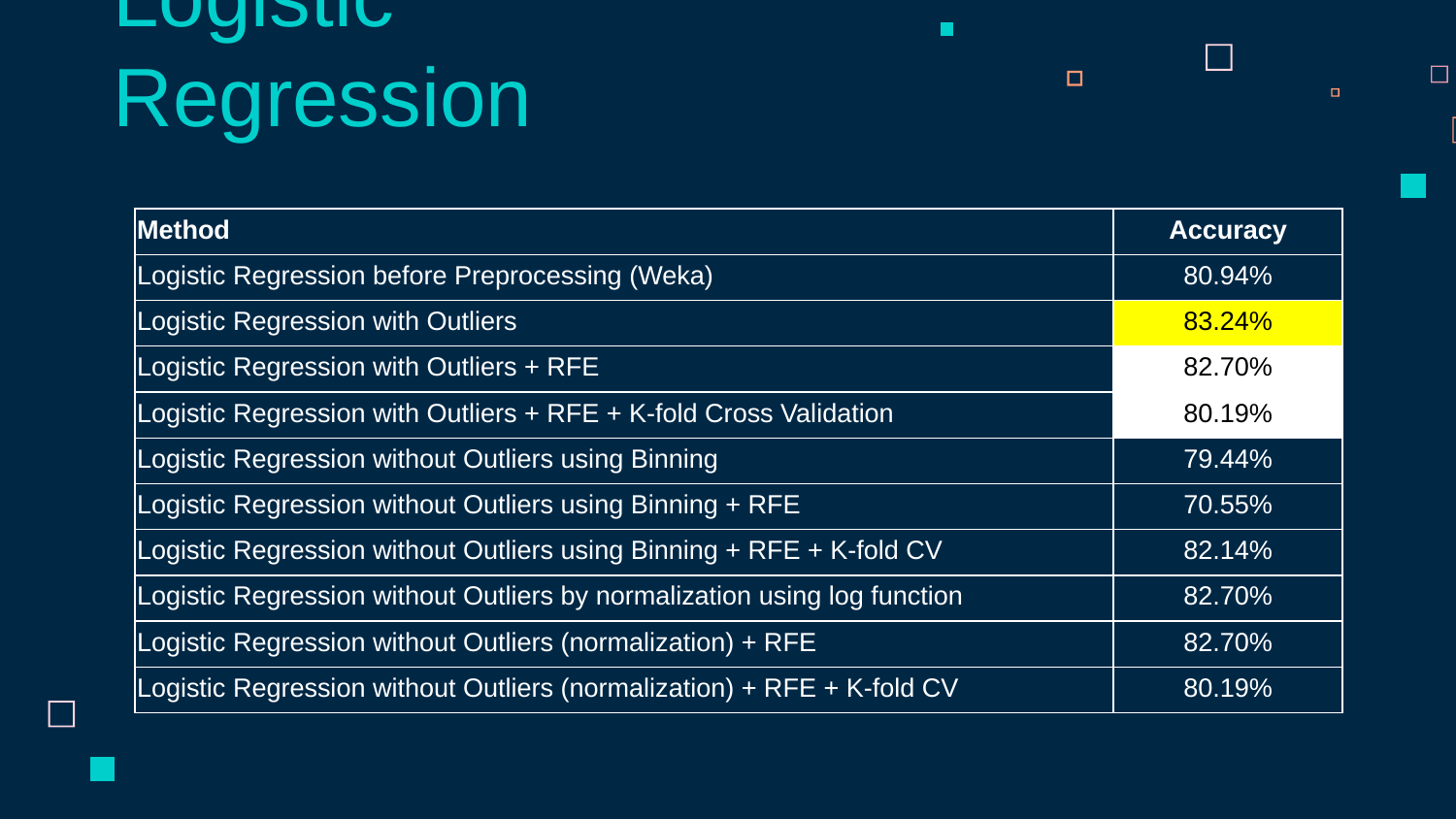

# Logistic Regression
| Method | Accuracy |
| --- | --- |
| Logistic Regression before Preprocessing (Weka) | 80.94% |
| Logistic Regression with Outliers | 83.24% |
| Logistic Regression with Outliers + RFE | 82.70% |
| Logistic Regression with Outliers + RFE + K-fold Cross Validation | 80.19% |
| Logistic Regression without Outliers using Binning | 79.44% |
| Logistic Regression without Outliers using Binning + RFE | 70.55% |
| Logistic Regression without Outliers using Binning + RFE + K-fold CV | 82.14% |
| Logistic Regression without Outliers by normalization using log function | 82.70% |
| Logistic Regression without Outliers (normalization) + RFE | 82.70% |
| Logistic Regression without Outliers (normalization) + RFE + K-fold CV | 80.19% |